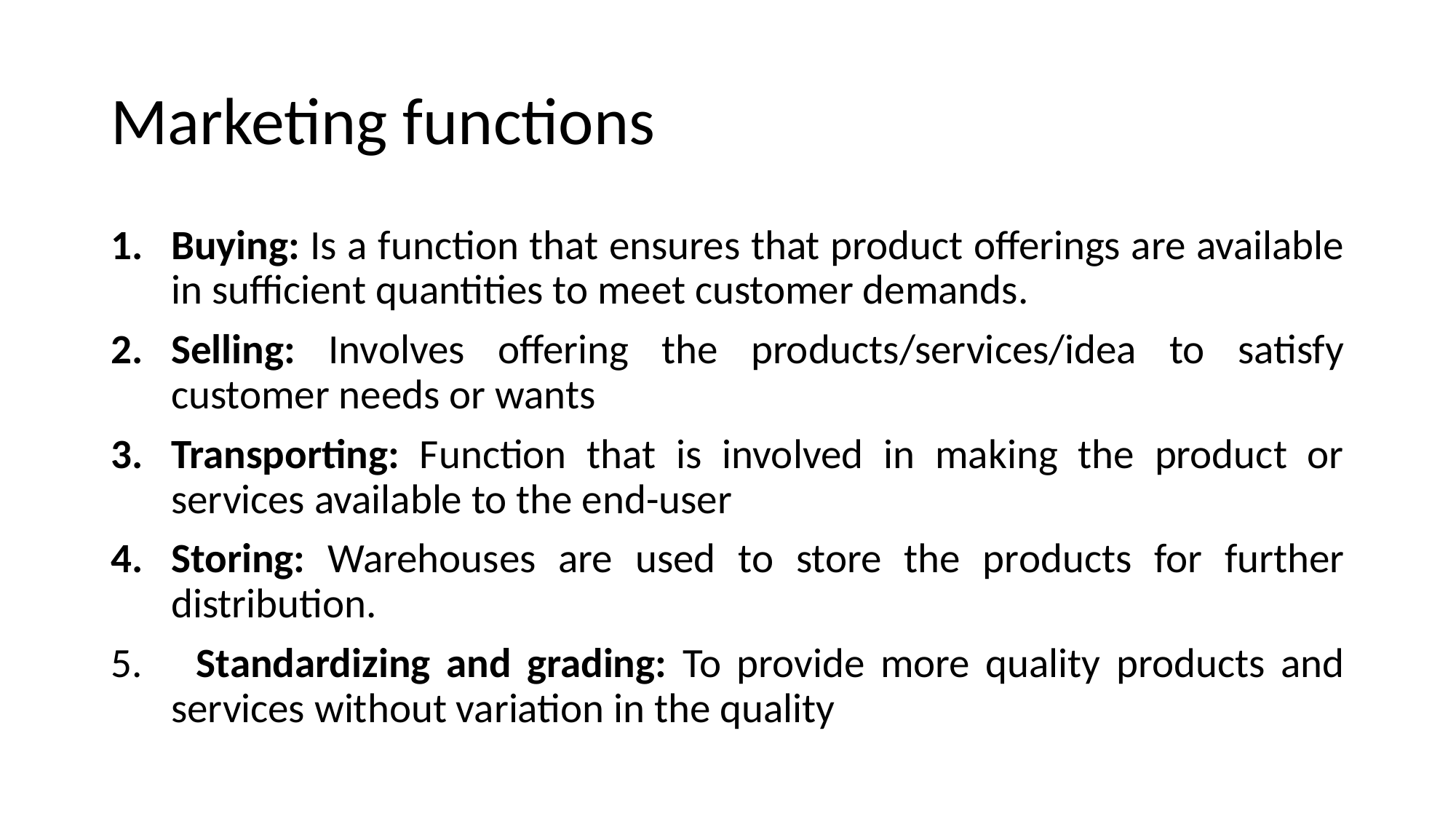

# Marketing functions
Buying: Is a function that ensures that product offerings are available in sufficient quantities to meet customer demands.
Selling: Involves offering the products/services/idea to satisfy customer needs or wants
Transporting: Function that is involved in making the product or services available to the end-user
Storing: Warehouses are used to store the products for further distribution.
  Standardizing and grading: To provide more quality products and services without variation in the quality